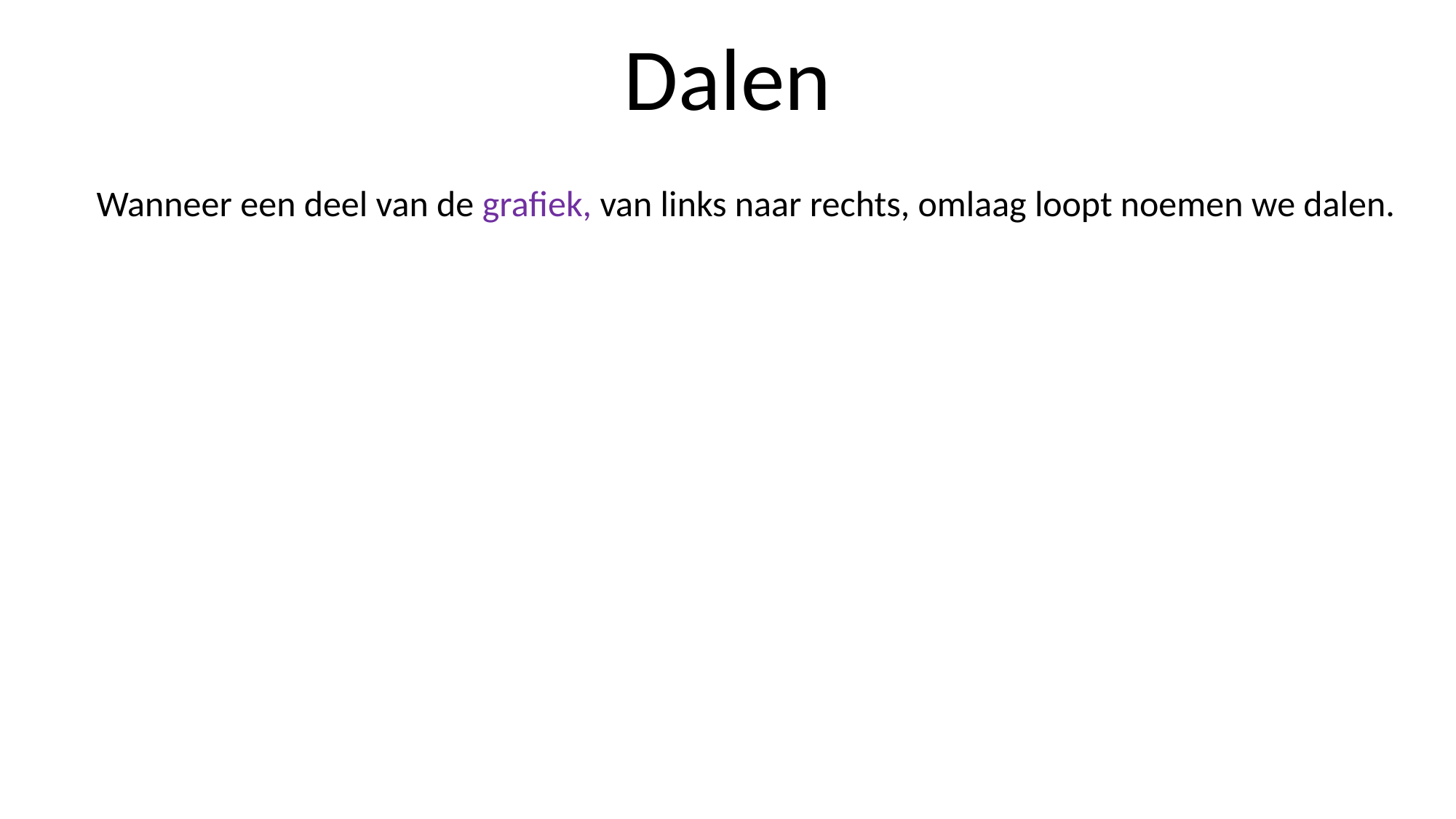

# Dalen
Wanneer een deel van de grafiek, van links naar rechts, omlaag loopt noemen we dalen.